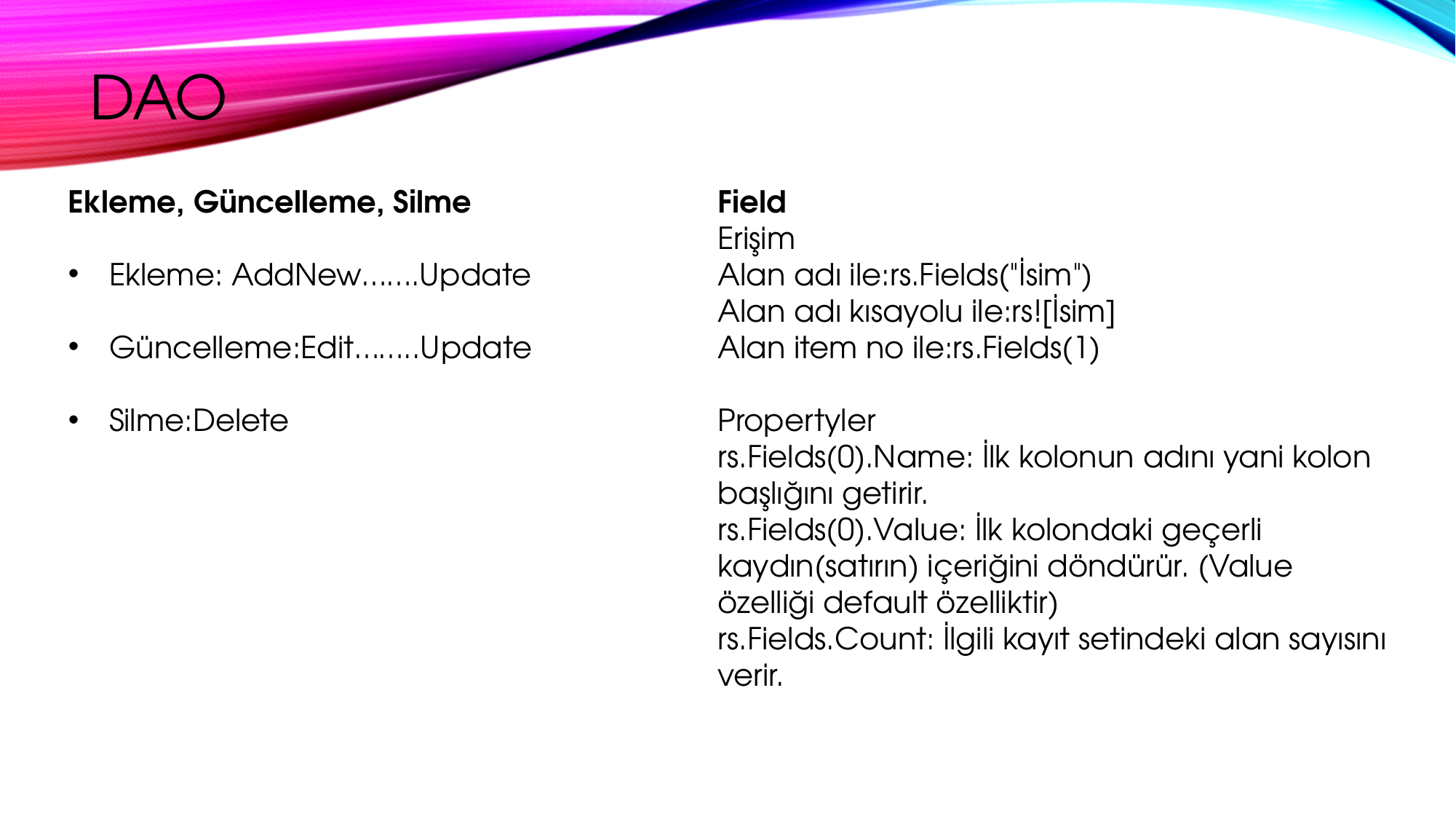

# DAO
Ekleme, Güncelleme, Silme

Ekleme: AddNew…….Update

Güncelleme:Edit……..Update

Silme:Delete
Field
Erişim
Alan adı ile:rs.Fields("İsim")
Alan adı kısayolu ile:rs![İsim]
Alan item no ile:rs.Fields(1)

Propertyler
rs.Fields(0).Name: İlk kolonun adını yani kolon başlığını getirir.
rs.Fields(0).Value: İlk kolondaki geçerli kaydın(satırın) içeriğini döndürür. (Value özelliği default özelliktir)
rs.Fields.Count: İlgili kayıt setindeki alan sayısını verir.